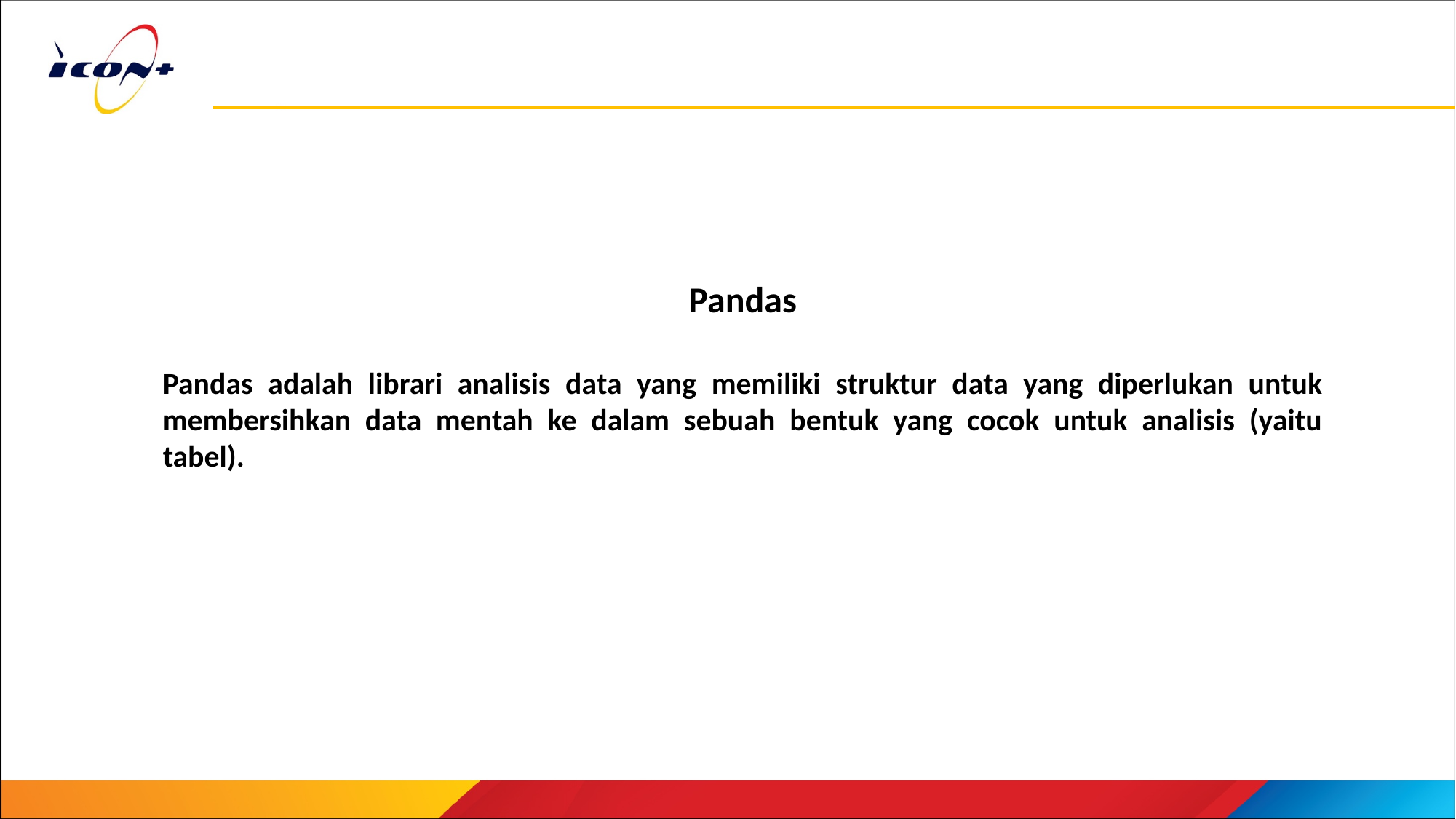

Pandas

Pandas adalah librari analisis data yang memiliki struktur data yang diperlukan untuk membersihkan data mentah ke dalam sebuah bentuk yang cocok untuk analisis (yaitu tabel).